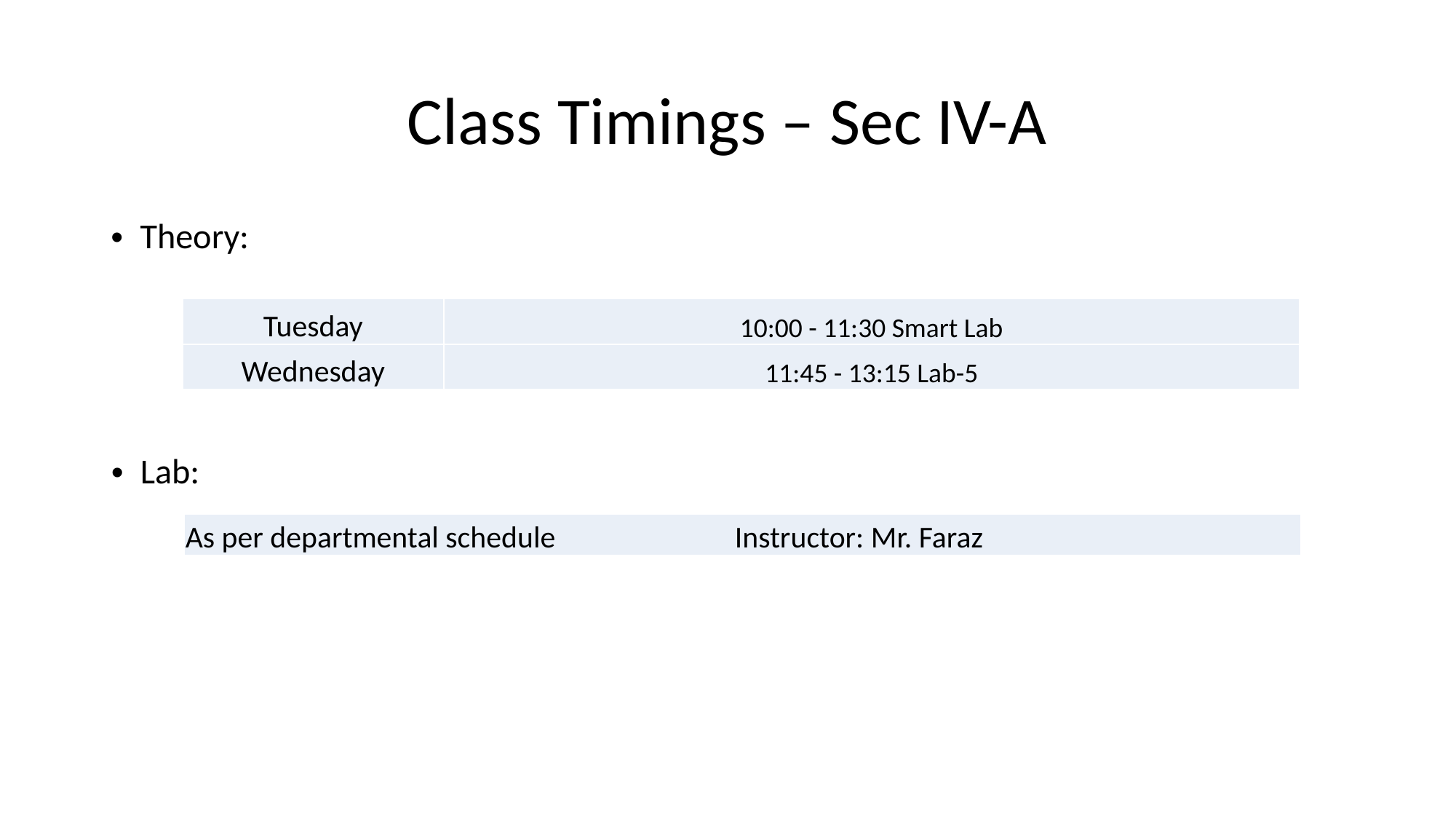

# Class Timings – Sec IV-A
Theory:
| Tuesday | 10:00 - 11:30 Smart Lab |
| --- | --- |
| Wednesday | 11:45 - 13:15 Lab-5 |
Lab:
| As per departmental schedule Instructor: Mr. Faraz |
| --- |